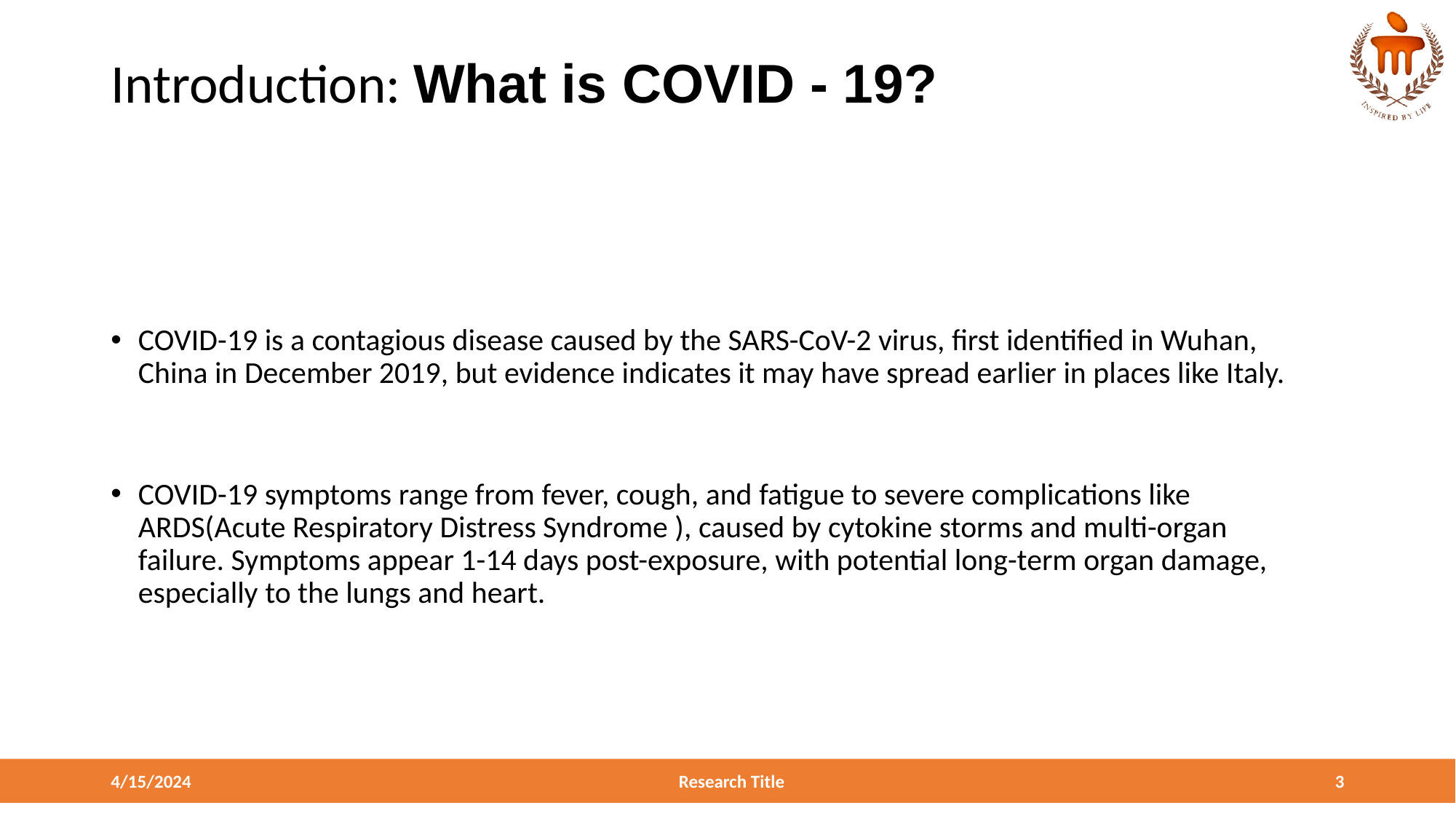

# Introduction: What is COVID - 19?

COVID-19 is a contagious disease caused by the SARS-CoV-2 virus, first identified in Wuhan, China in December 2019, but evidence indicates it may have spread earlier in places like Italy.

COVID-19 symptoms range from fever, cough, and fatigue to severe complications like ARDS(Acute Respiratory Distress Syndrome ), caused by cytokine storms and multi-organ failure. Symptoms appear 1-14 days post-exposure, with potential long-term organ damage, especially to the lungs and heart.

4/15/2024
Research Title
3